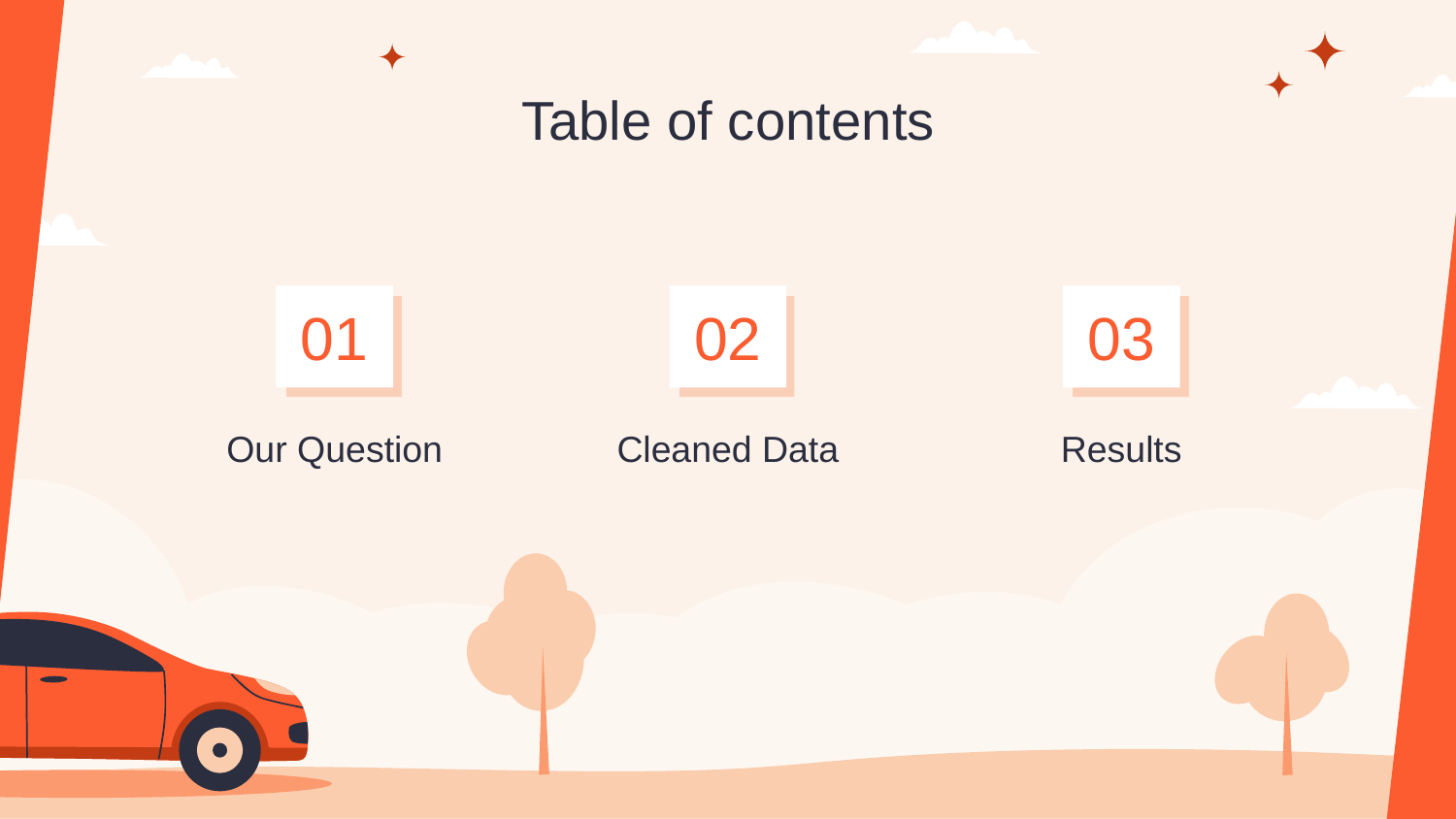

# Table of contents
01
02
03
Our Question
Cleaned Data
Results